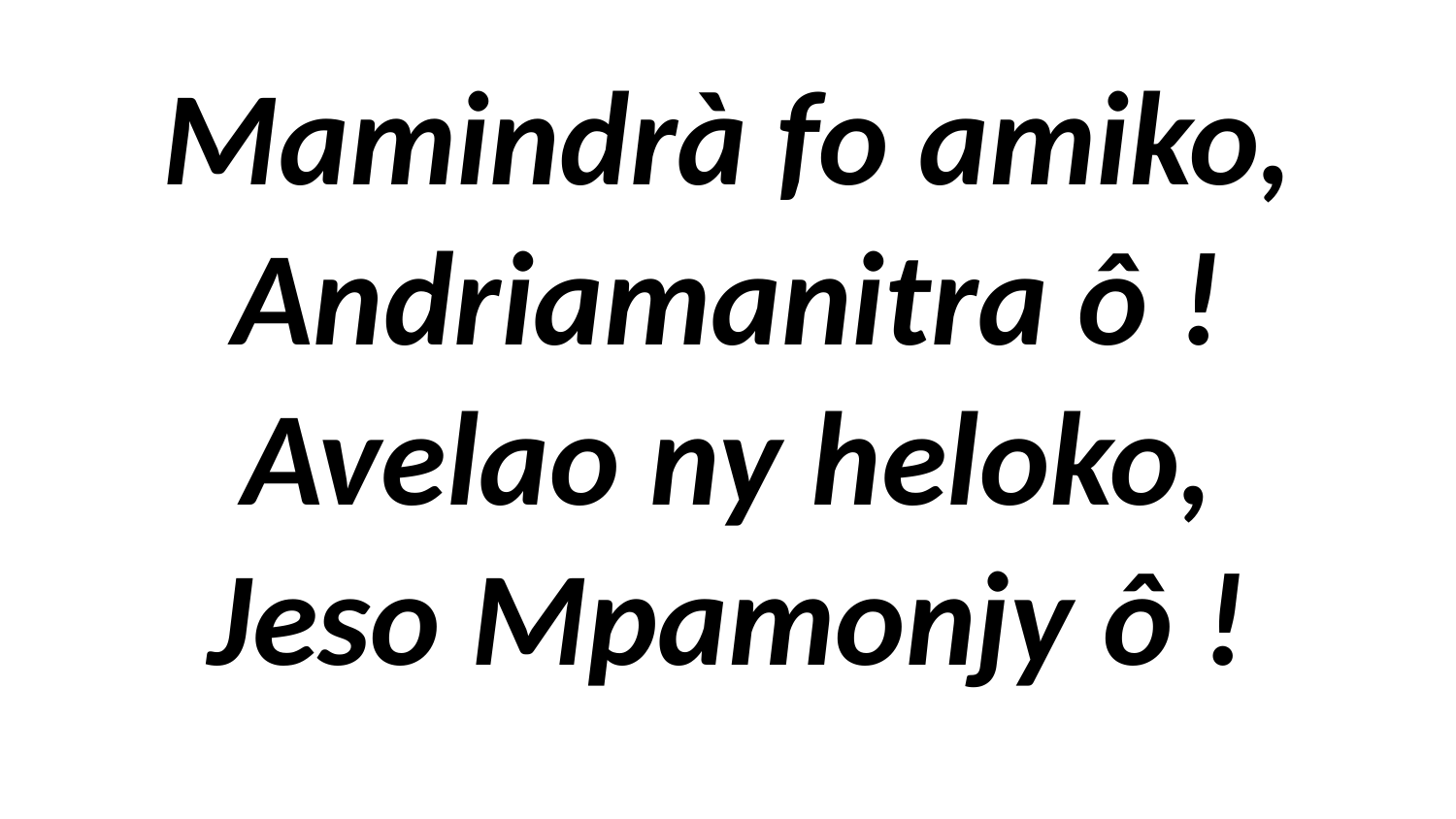

# Mamindrà fo amiko, Andriamanitra ô ! Avelao ny heloko, Jeso Mpamonjy ô !